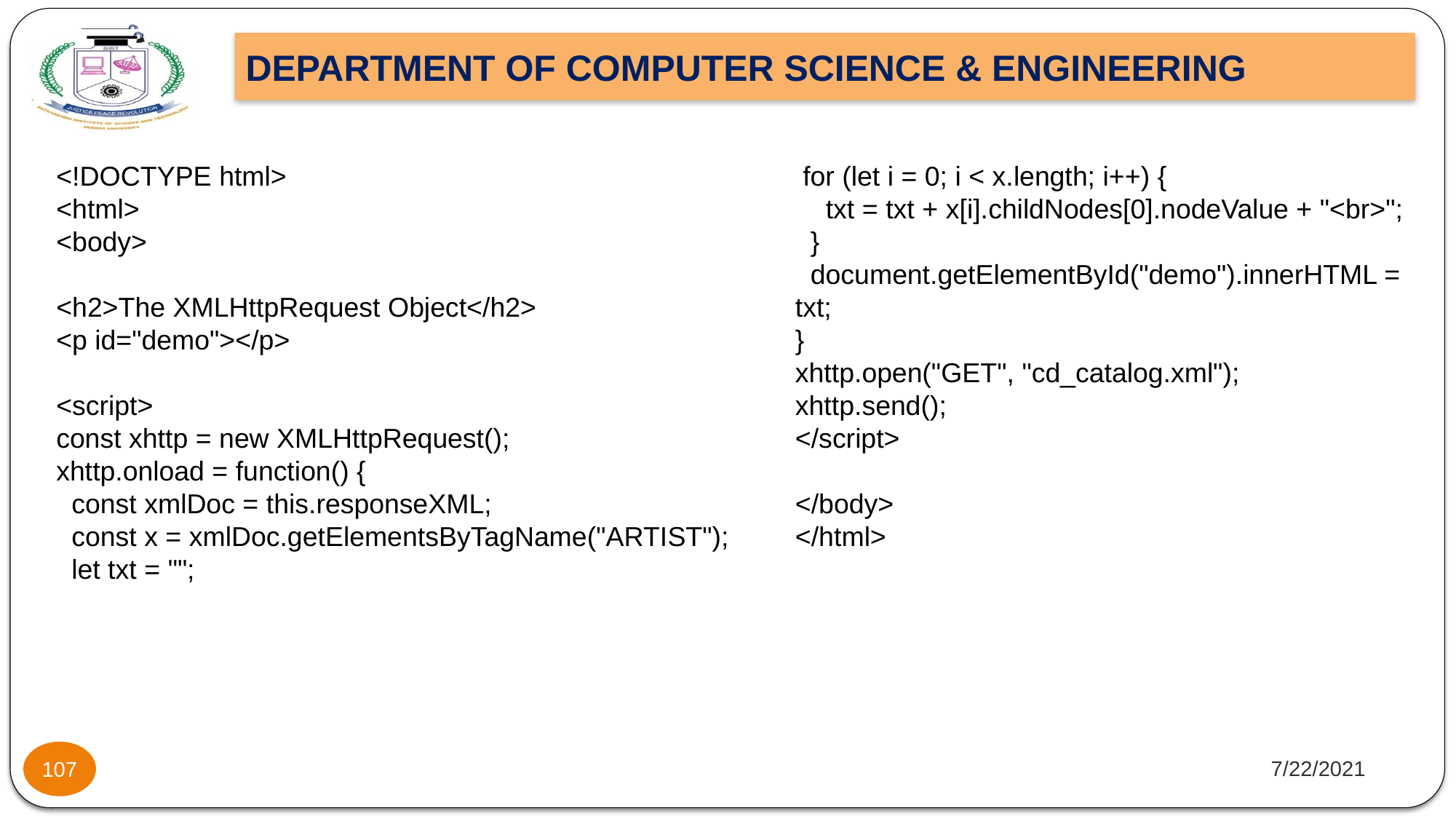

<!DOCTYPE html>
<html>
<body>

<h2>The XMLHttpRequest Object</h2>
<p id="demo"></p>

<script>
const xhttp = new XMLHttpRequest();
xhttp.onload = function() {
  const xmlDoc = this.responseXML;
  const x = xmlDoc.getElementsByTagName("ARTIST");
  let txt = "";
 for (let i = 0; i < x.length; i++) {
    txt = txt + x[i].childNodes[0].nodeValue + "<br>";
  }
  document.getElementById("demo").innerHTML = txt;
}
xhttp.open("GET", "cd_catalog.xml");
xhttp.send();
</script>

</body>
</html>
7/22/2021
107